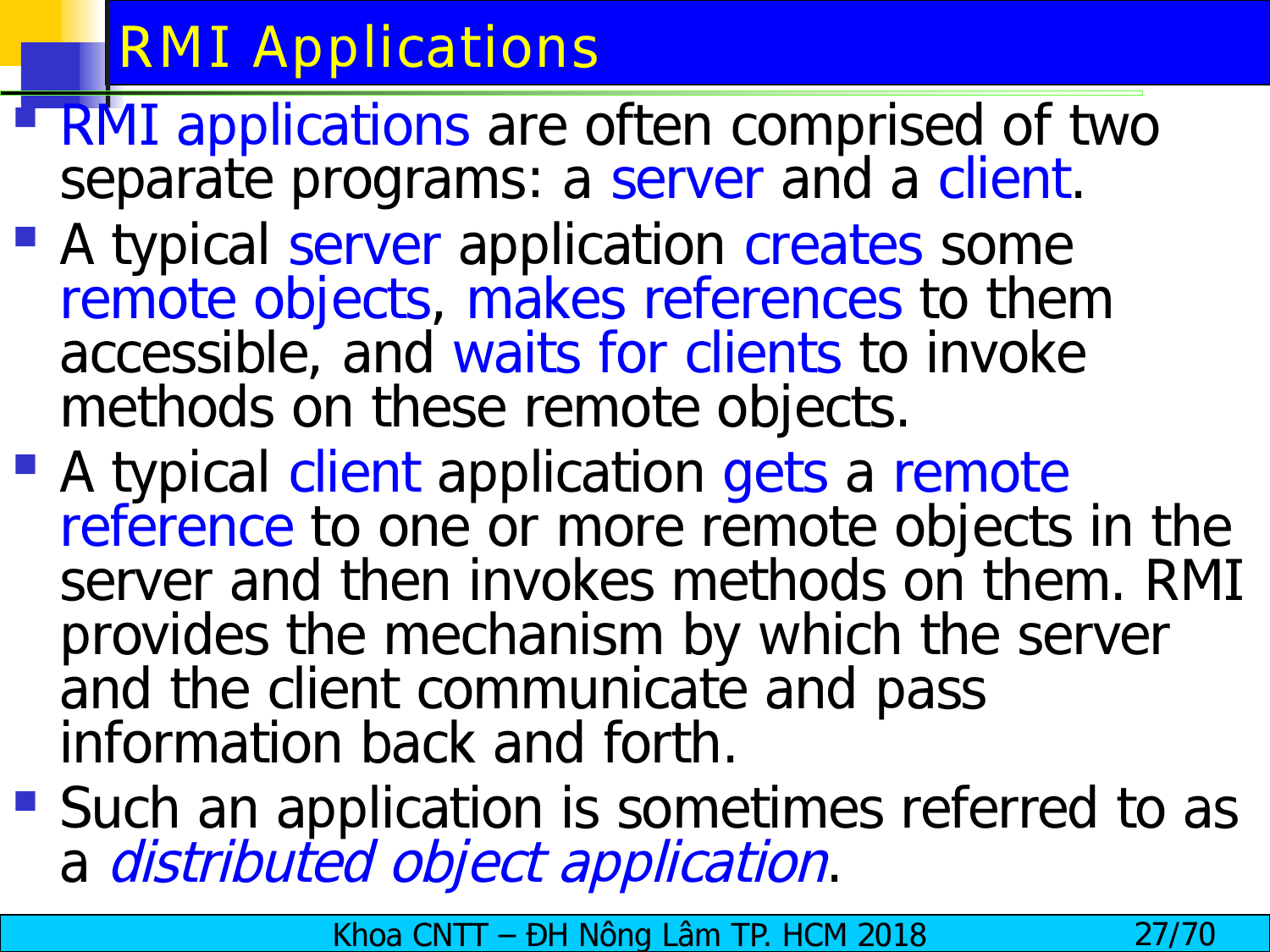

# RMI Applications
RMI applications are often comprised of two separate programs: a server and a client.
A typical server application creates some remote objects, makes references to them accessible, and waits for clients to invoke methods on these remote objects.
A typical client application gets a remote reference to one or more remote objects in the server and then invokes methods on them. RMI provides the mechanism by which the server and the client communicate and pass information back and forth.
Such an application is sometimes referred to as a distributed object application.